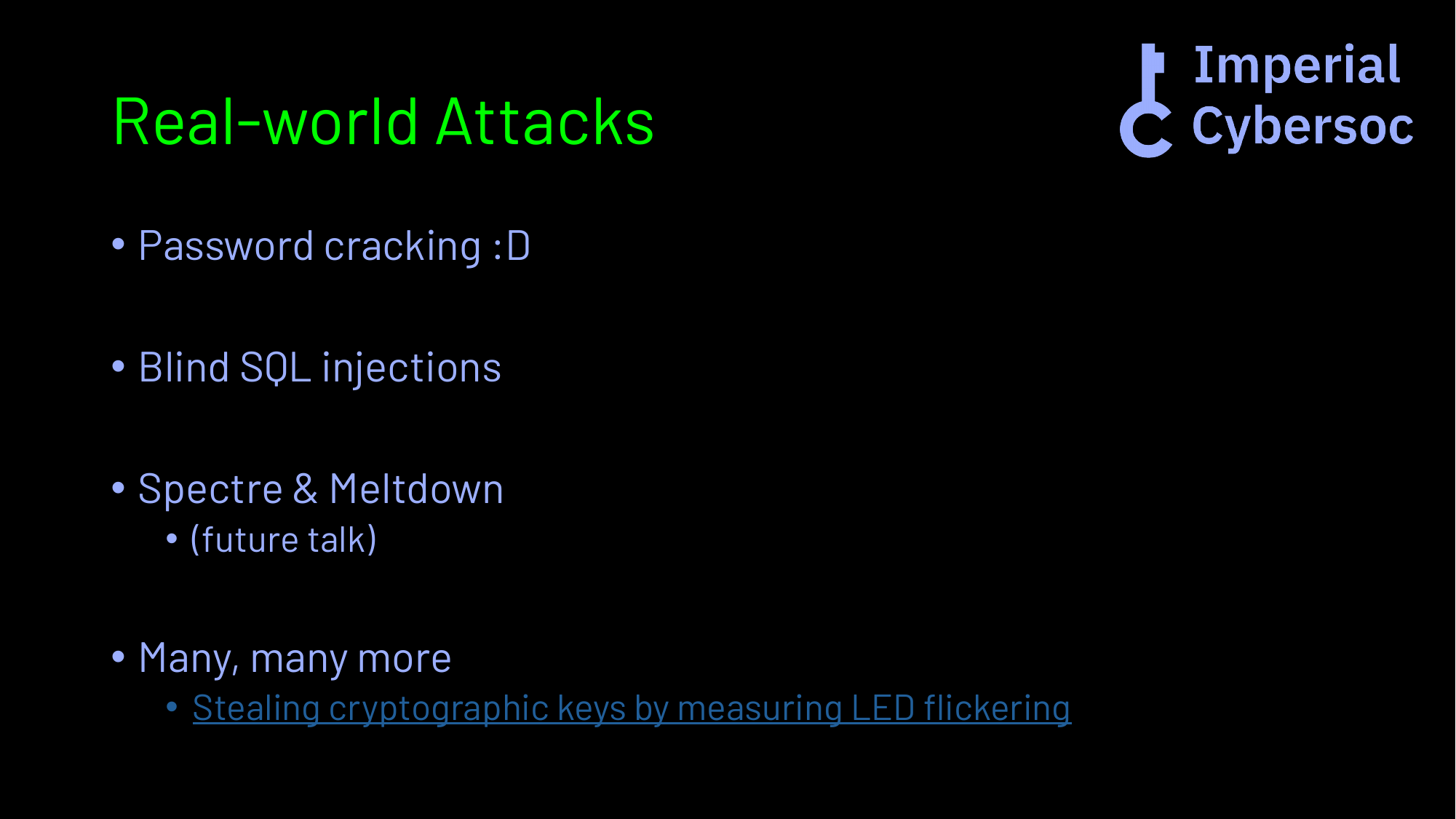

# Real-world Attacks
Password cracking :D

Blind SQL injections

Spectre & Meltdown
(future talk)

Many, many more
Stealing cryptographic keys by measuring LED flickering